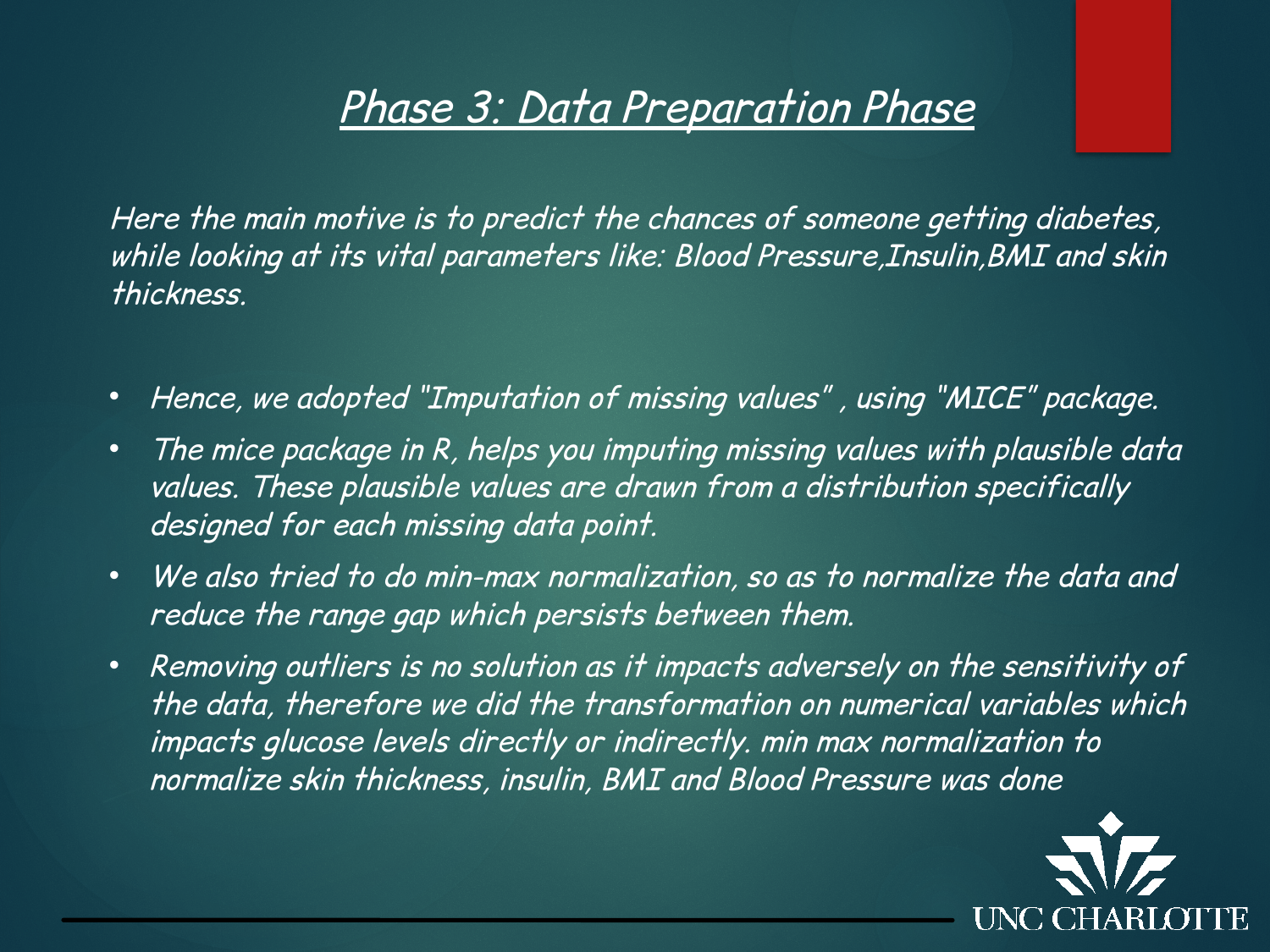

Phase 3: Data Preparation Phase

Here the main motive is to predict the chances of someone getting diabetes, while looking at its vital parameters like: Blood Pressure,Insulin,BMI and skin thickness.

Hence, we adopted “Imputation of missing values” , using “MICE” package.
The mice package in R, helps you imputing missing values with plausible data values. These plausible values are drawn from a distribution specifically designed for each missing data point.
We also tried to do min-max normalization, so as to normalize the data and reduce the range gap which persists between them.
Removing outliers is no solution as it impacts adversely on the sensitivity of the data, therefore we did the transformation on numerical variables which impacts glucose levels directly or indirectly. min max normalization to normalize skin thickness, insulin, BMI and Blood Pressure was done